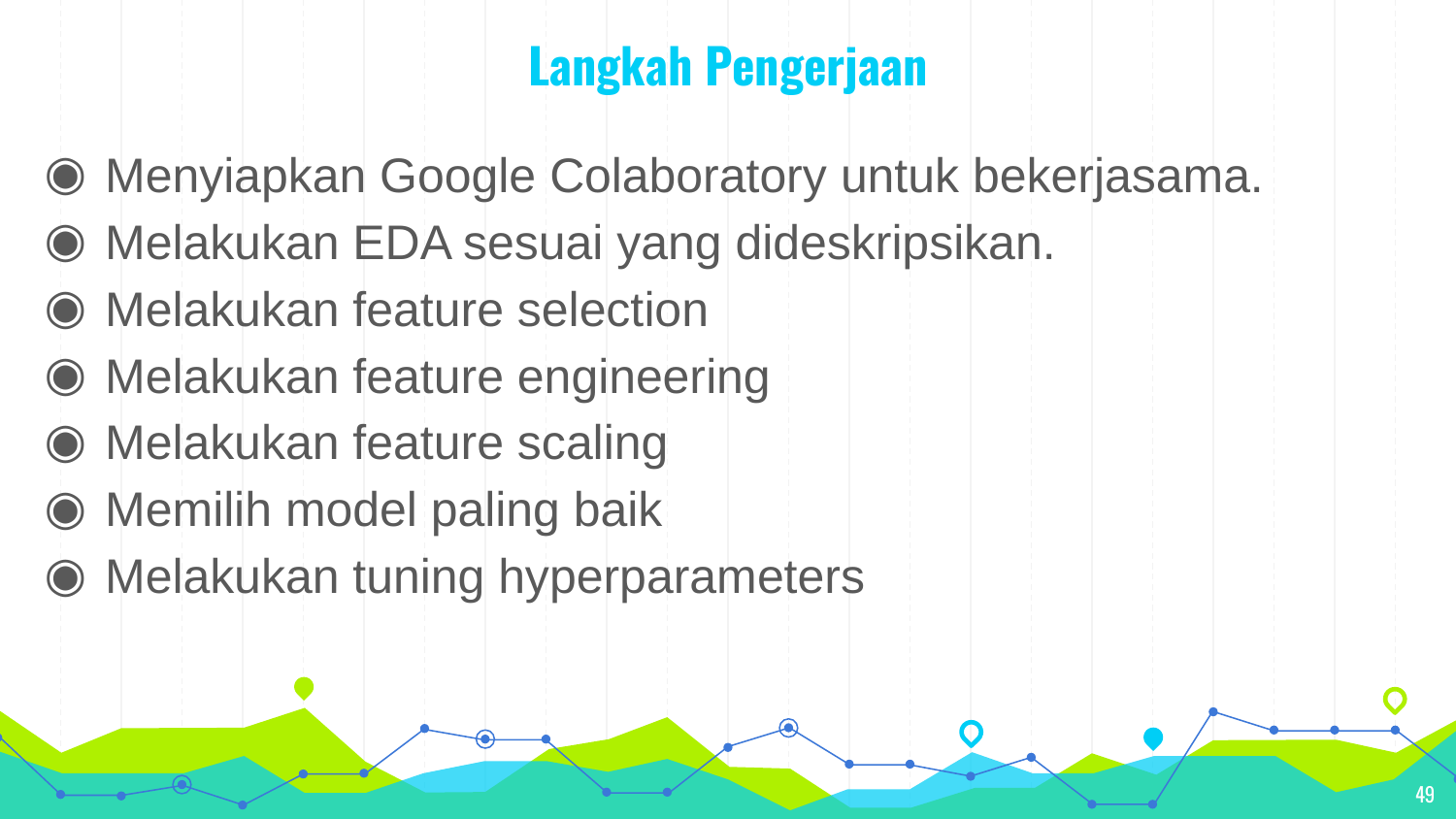

# Langkah Pengerjaan
Menyiapkan Google Colaboratory untuk bekerjasama.
Melakukan EDA sesuai yang dideskripsikan.
Melakukan feature selection
Melakukan feature engineering
Melakukan feature scaling
Memilih model paling baik
Melakukan tuning hyperparameters
49